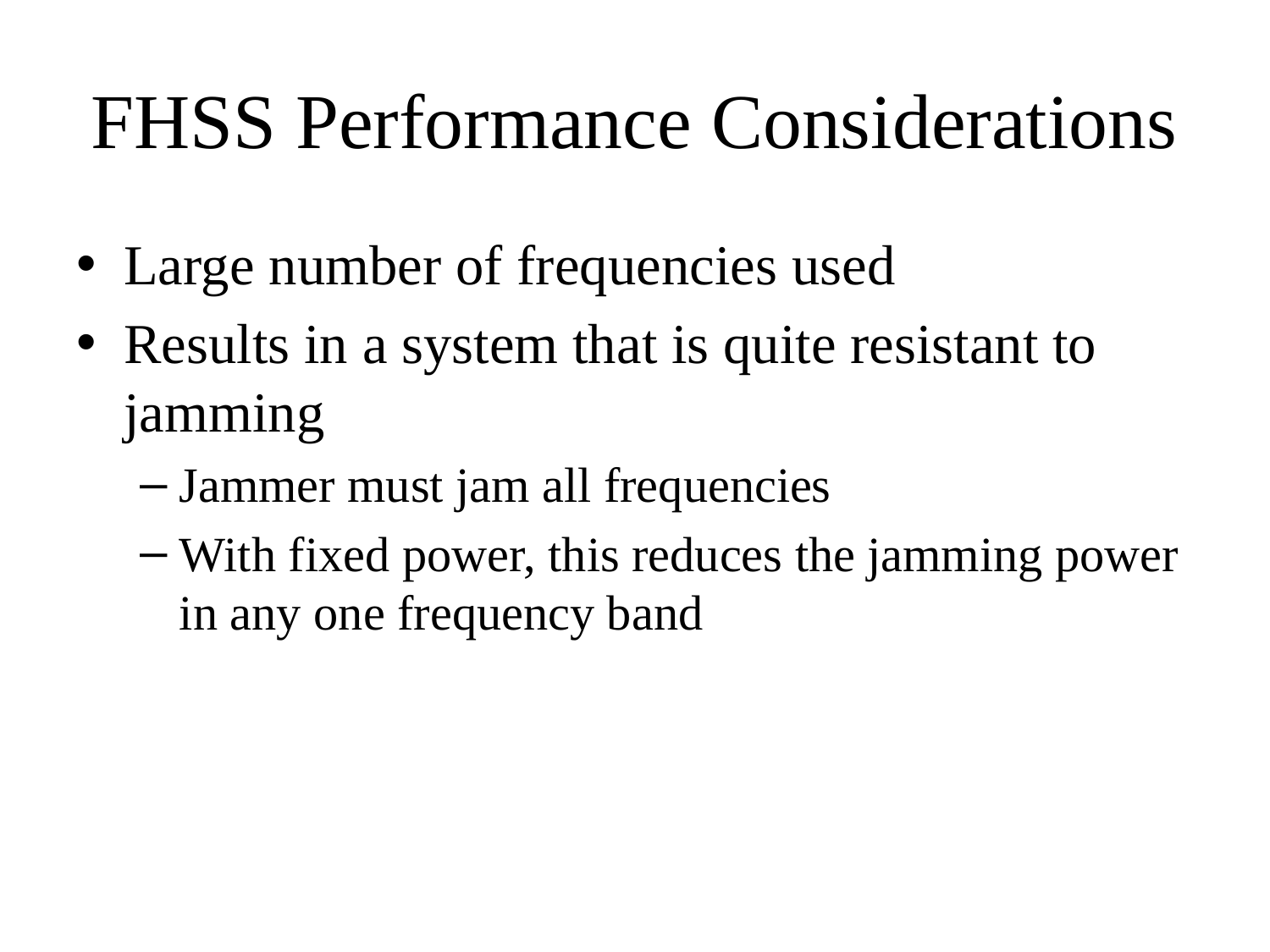

# FHSS Performance Considerations
Large number of frequencies used
Results in a system that is quite resistant to jamming
Jammer must jam all frequencies
With fixed power, this reduces the jamming power in any one frequency band